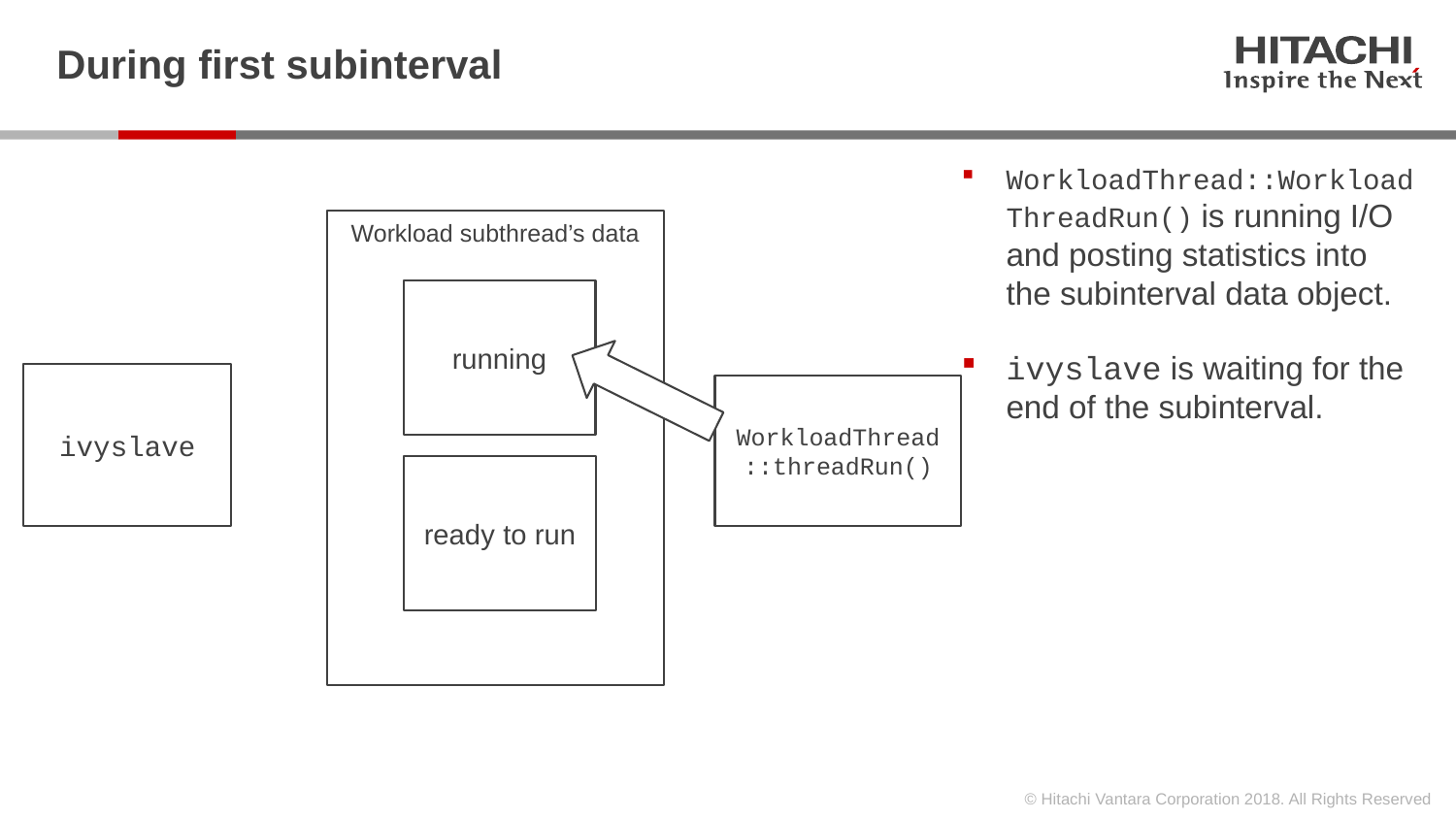

# During first subinterval
WorkloadThread::WorkloadThreadRun() is running I/O and posting statistics into the subinterval data object.
ivyslave is waiting for the end of the subinterval.
Workload subthread’s data
running

ivyslave
WorkloadThread::threadRun()
ready to run